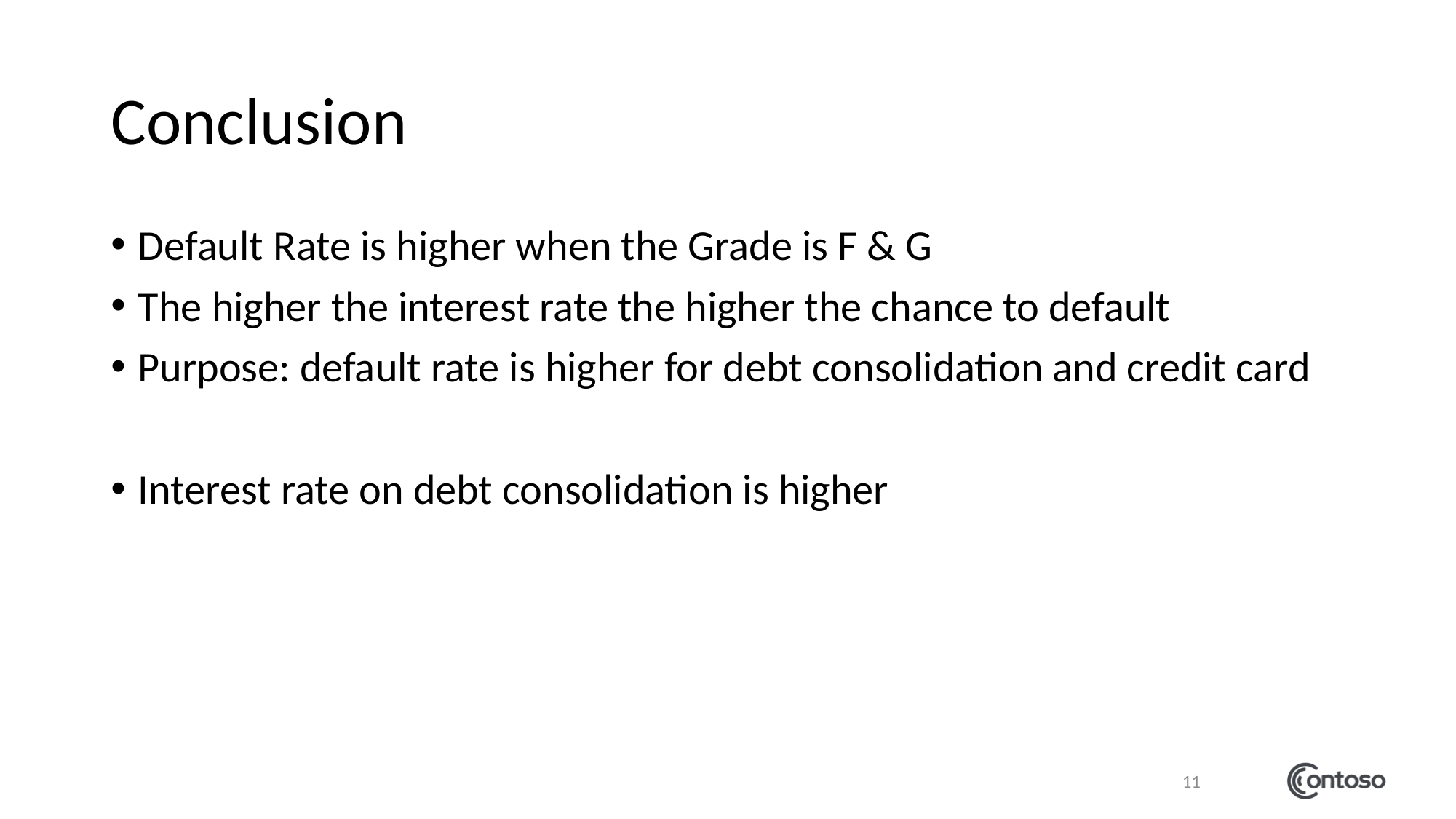

# Conclusion
Default Rate is higher when the Grade is F & G
The higher the interest rate the higher the chance to default
Purpose: default rate is higher for debt consolidation and credit card

Interest rate on debt consolidation is higher

11